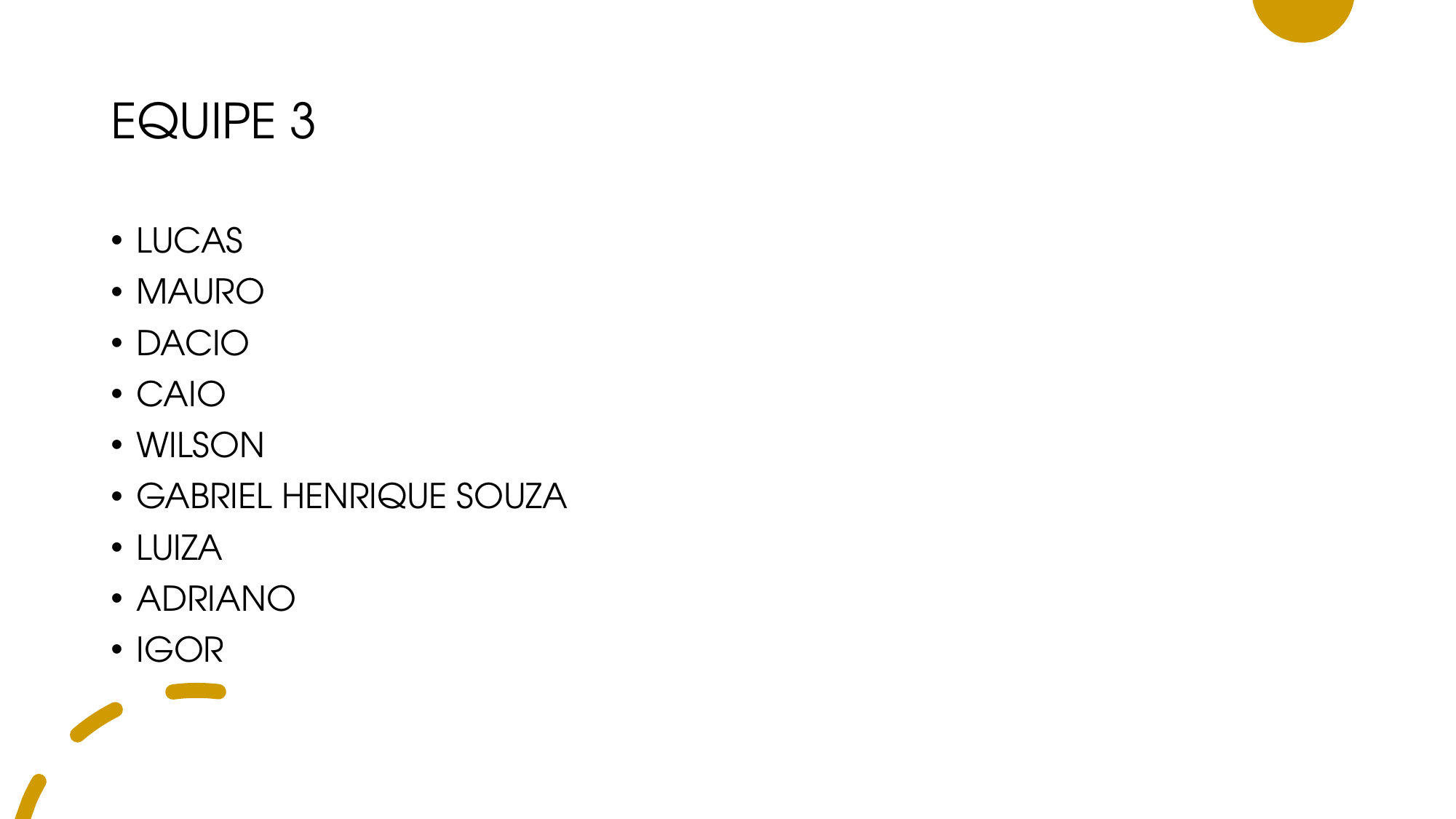

# EQUIPE 3
LUCAS
MAURO
DACIO
CAIO
WILSON
GABRIEL HENRIQUE SOUZA
LUIZA
ADRIANO
IGOR